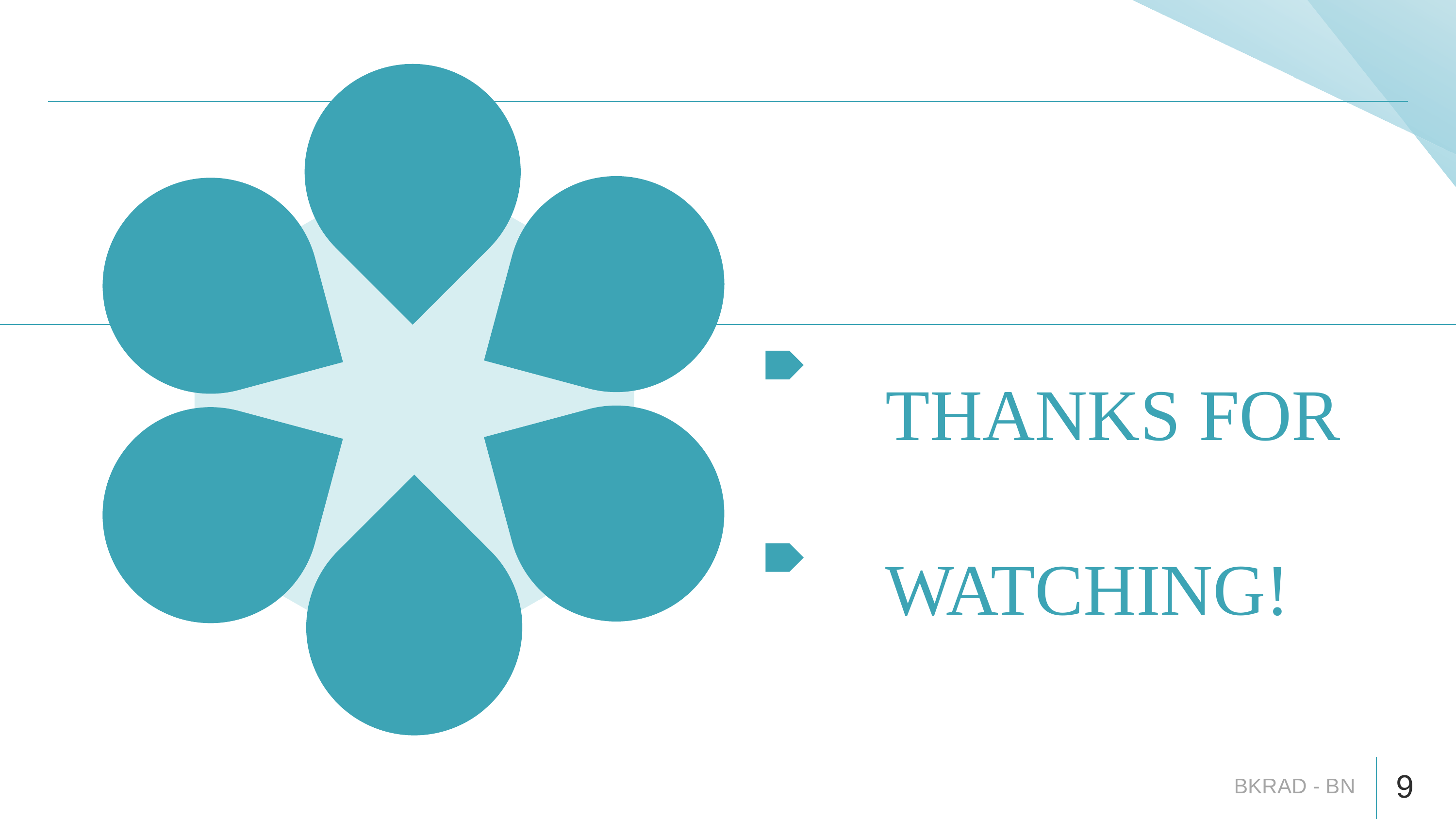

THANKS FOR WATCHING!
BKRAD - BN
9